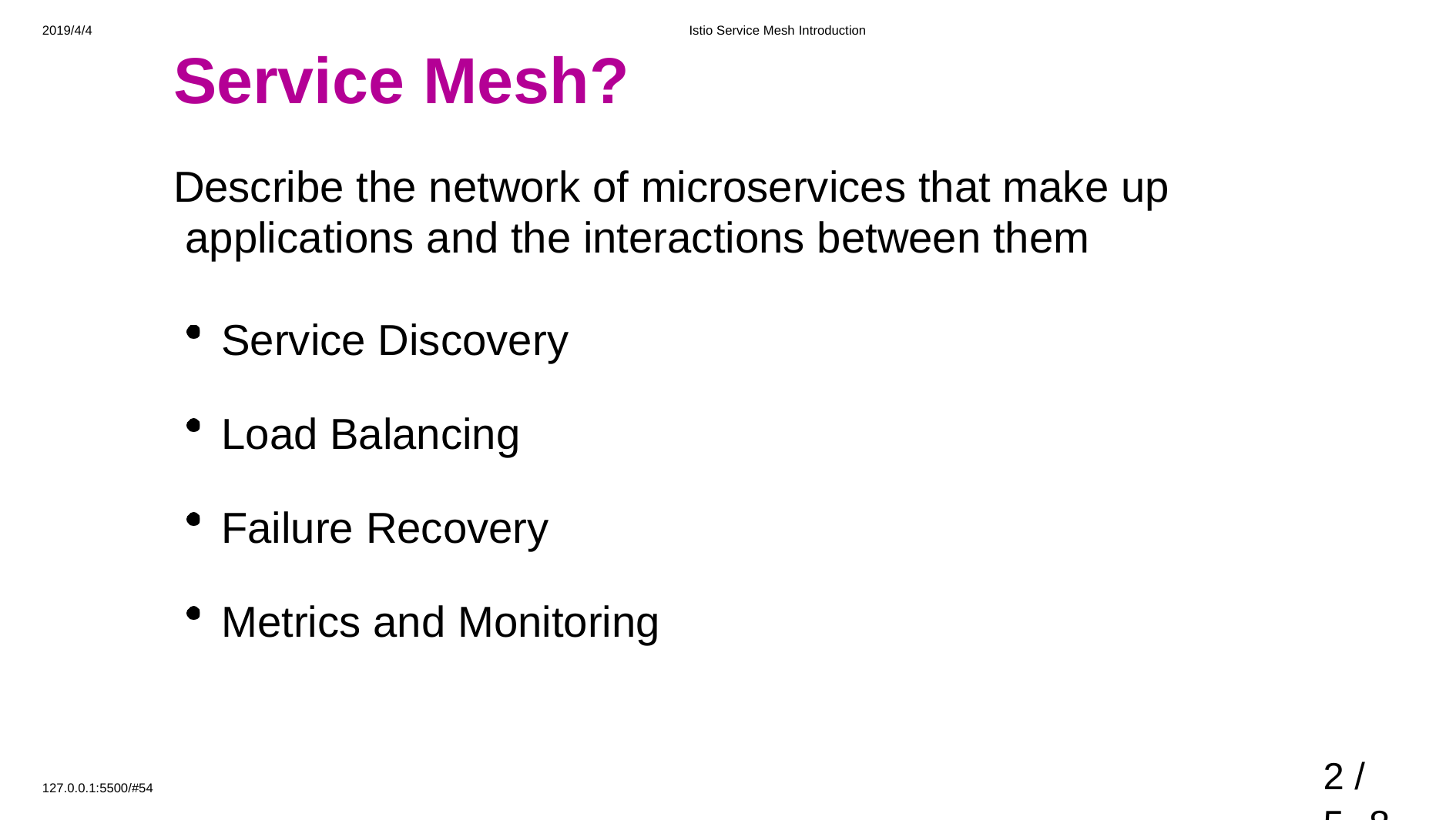

2019/4/4
Istio Service Mesh Introduction
# Service Mesh?
Describe the network of microservices that make up  applications and the interactions between them
Service Discovery  Load Balancing  Failure Recovery  Metrics and Monitoring

2 / 57/588
127.0.0.1:5500/#54